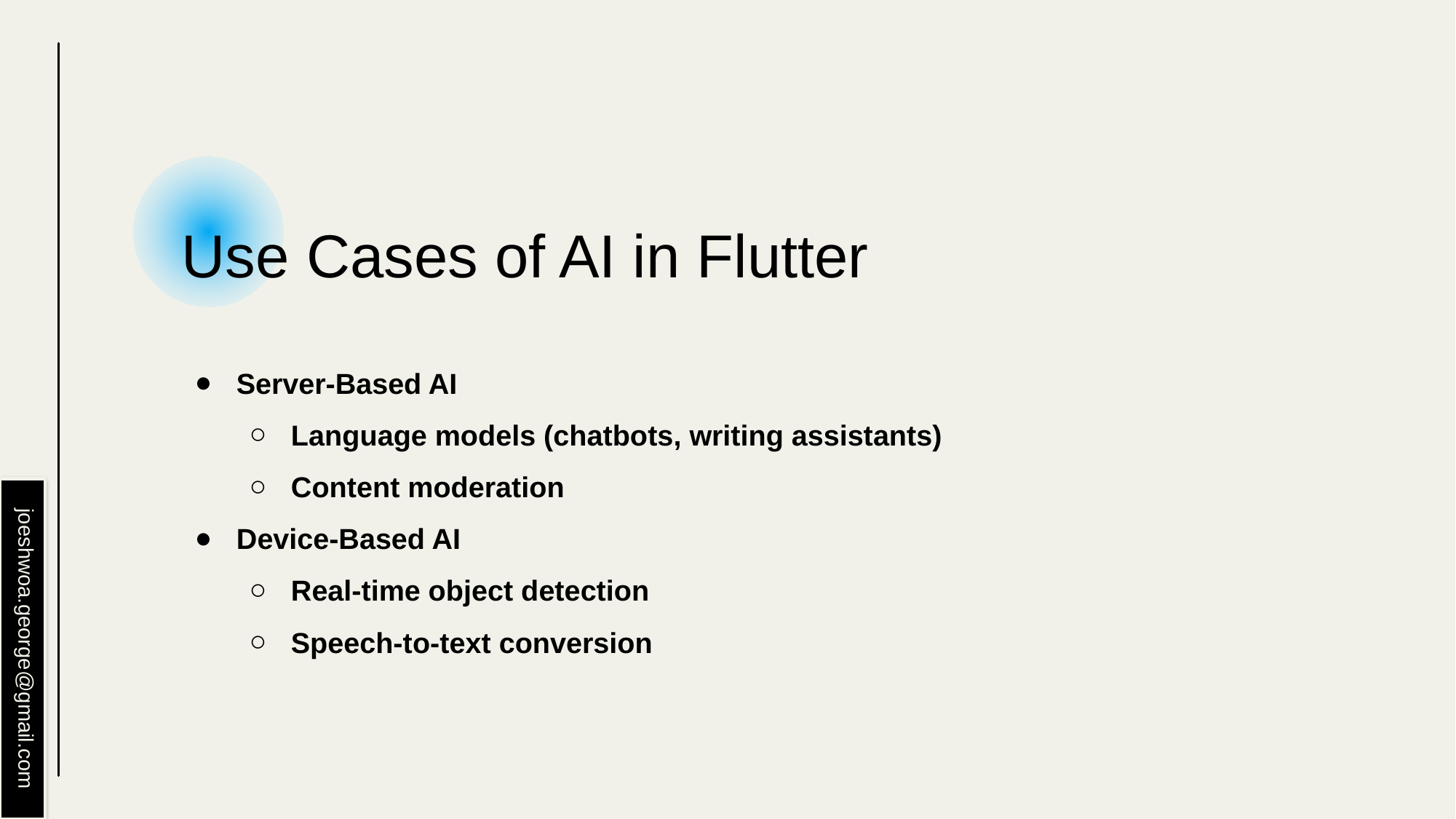

# Use Cases of AI in Flutter
Server-Based AI
Language models (chatbots, writing assistants)
Content moderation
Device-Based AI
Real-time object detection
Speech-to-text conversion
joeshwoa.george@gmail.com